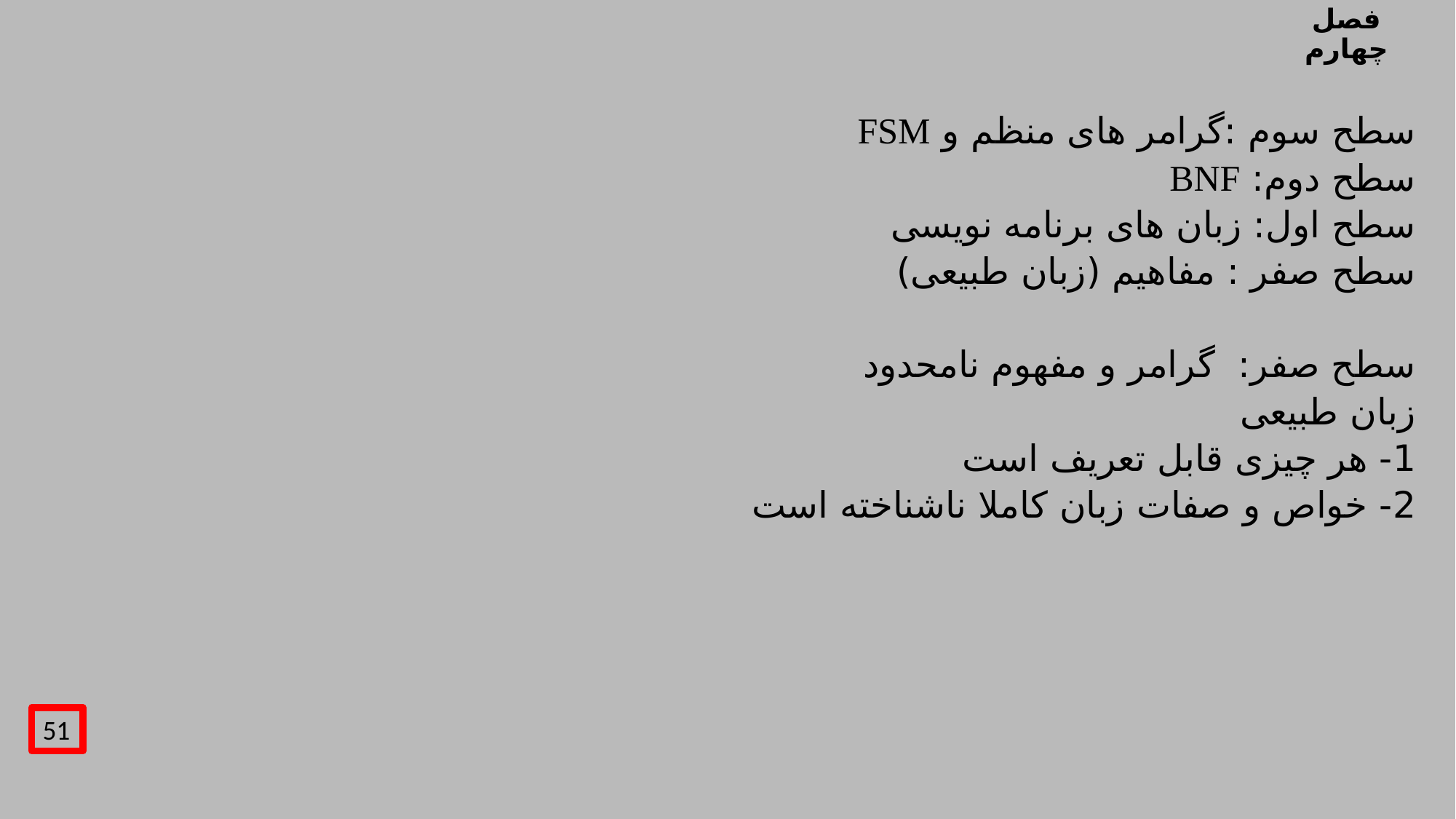

# فصل چهارم
سطح سوم :گرامر های منظم و FSM
سطح دوم: BNF
سطح اول: زبان های برنامه نویسی
سطح صفر : مفاهیم (زبان طبیعی)

سطح صفر:  گرامر و مفهوم نامحدود
زبان طبیعی
1- هر چیزی قابل تعریف است
2- خواص و صفات زبان کاملا ناشناخته است

51